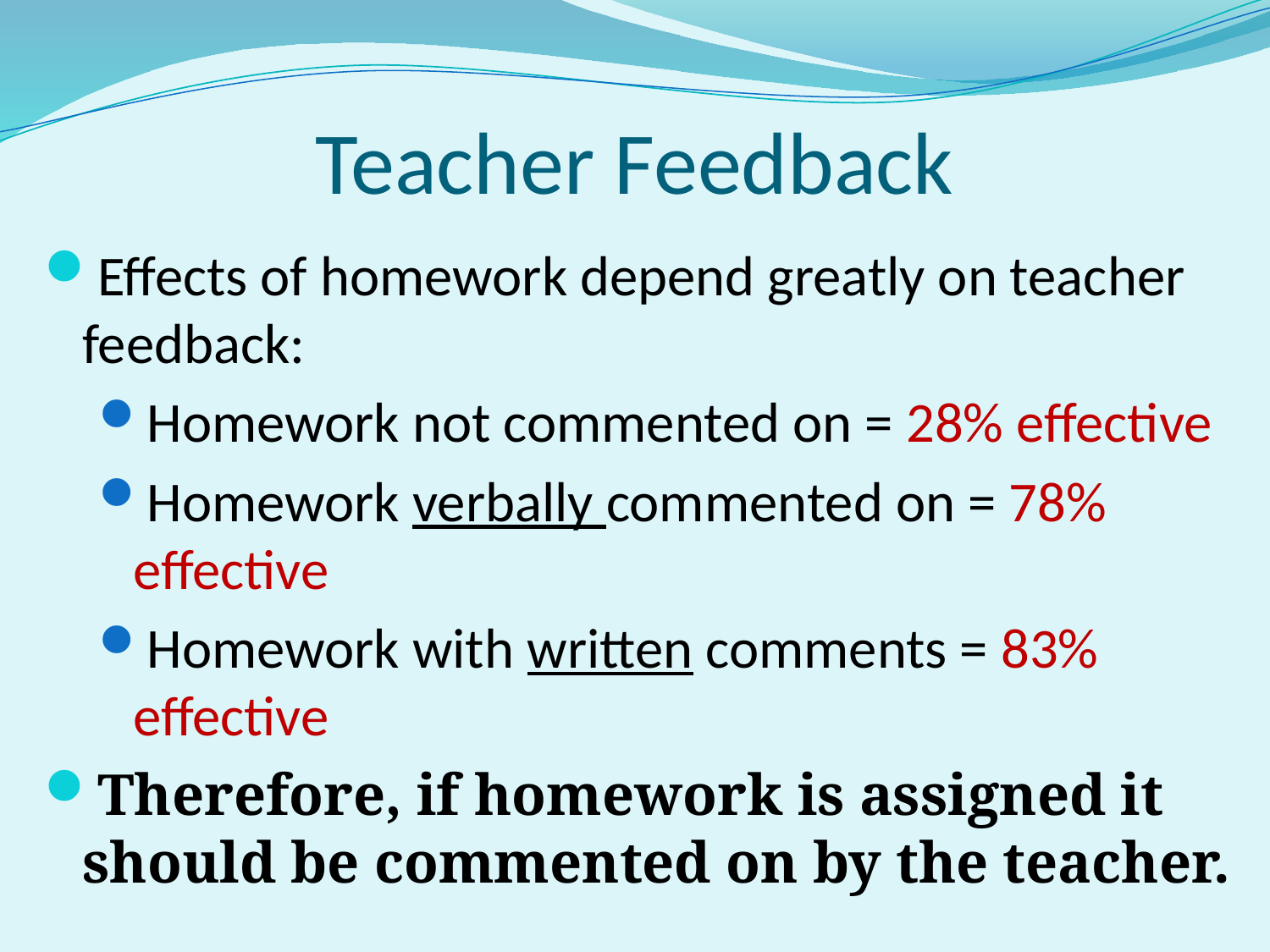

# Teacher Feedback
Effects of homework depend greatly on teacher feedback:
Homework not commented on = 28% effective
Homework verbally commented on = 78% effective
Homework with written comments = 83% effective
Therefore, if homework is assigned it should be commented on by the teacher.